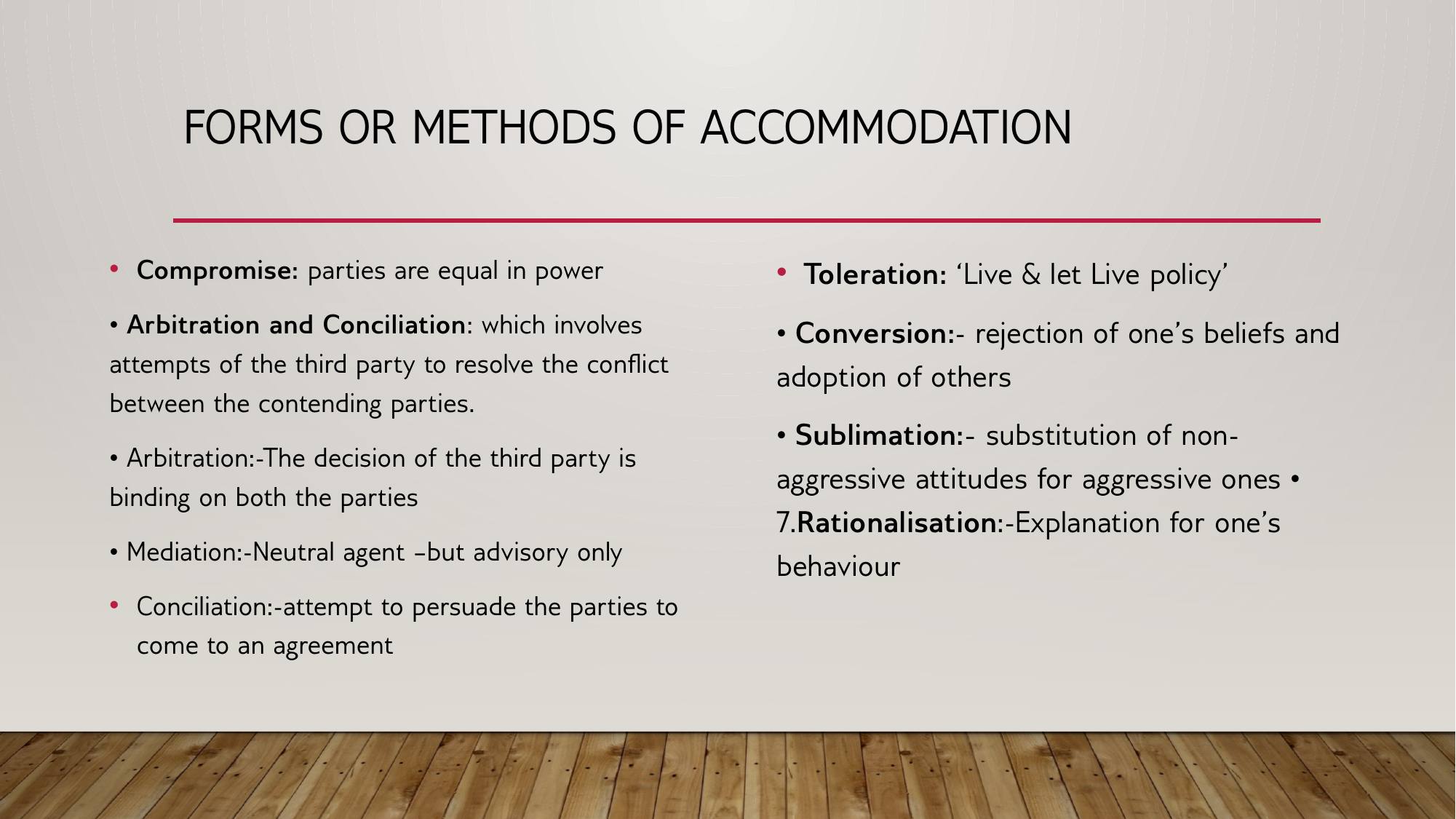

# Forms or methods of accommodation
Compromise: parties are equal in power
• Arbitration and Conciliation: which involves attempts of the third party to resolve the conflict between the contending parties.
• Arbitration:-The decision of the third party is binding on both the parties
• Mediation:-Neutral agent –but advisory only
Conciliation:-attempt to persuade the parties to come to an agreement
Toleration: ‘Live & let Live policy’
• Conversion:- rejection of one’s beliefs and adoption of others
• Sublimation:- substitution of non-aggressive attitudes for aggressive ones • 7.Rationalisation:-Explanation for one’s behaviour